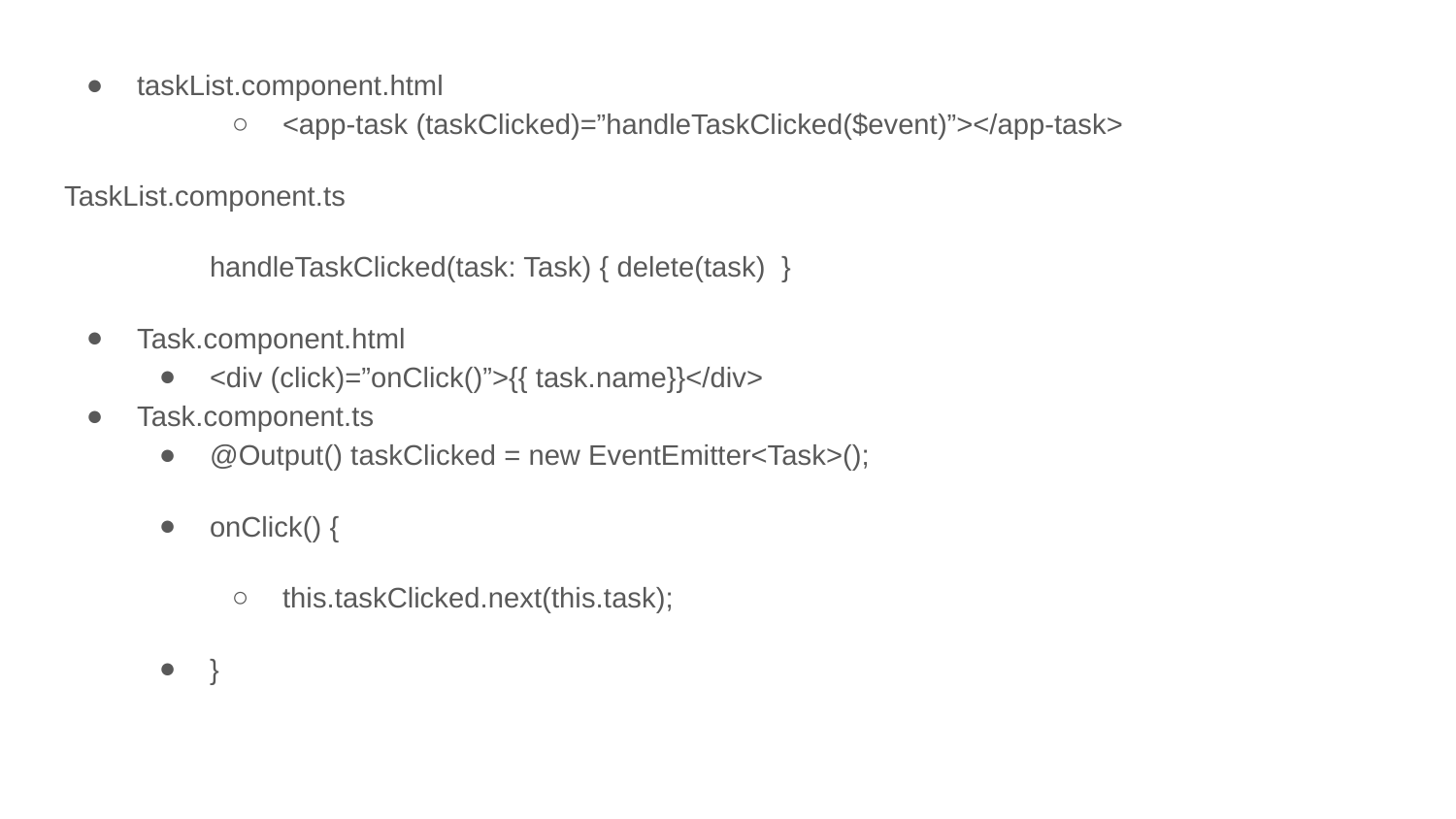

taskList.component.html
<app-task (taskClicked)=”handleTaskClicked($event)”></app-task>
TaskList.component.ts
	handleTaskClicked(task: Task) { delete(task)  }
Task.component.html
<div (click)=”onClick()”>{{ task.name}}</div>
Task.component.ts
@Output() taskClicked = new EventEmitter<Task>();
onClick() {
this.taskClicked.next(this.task);
}